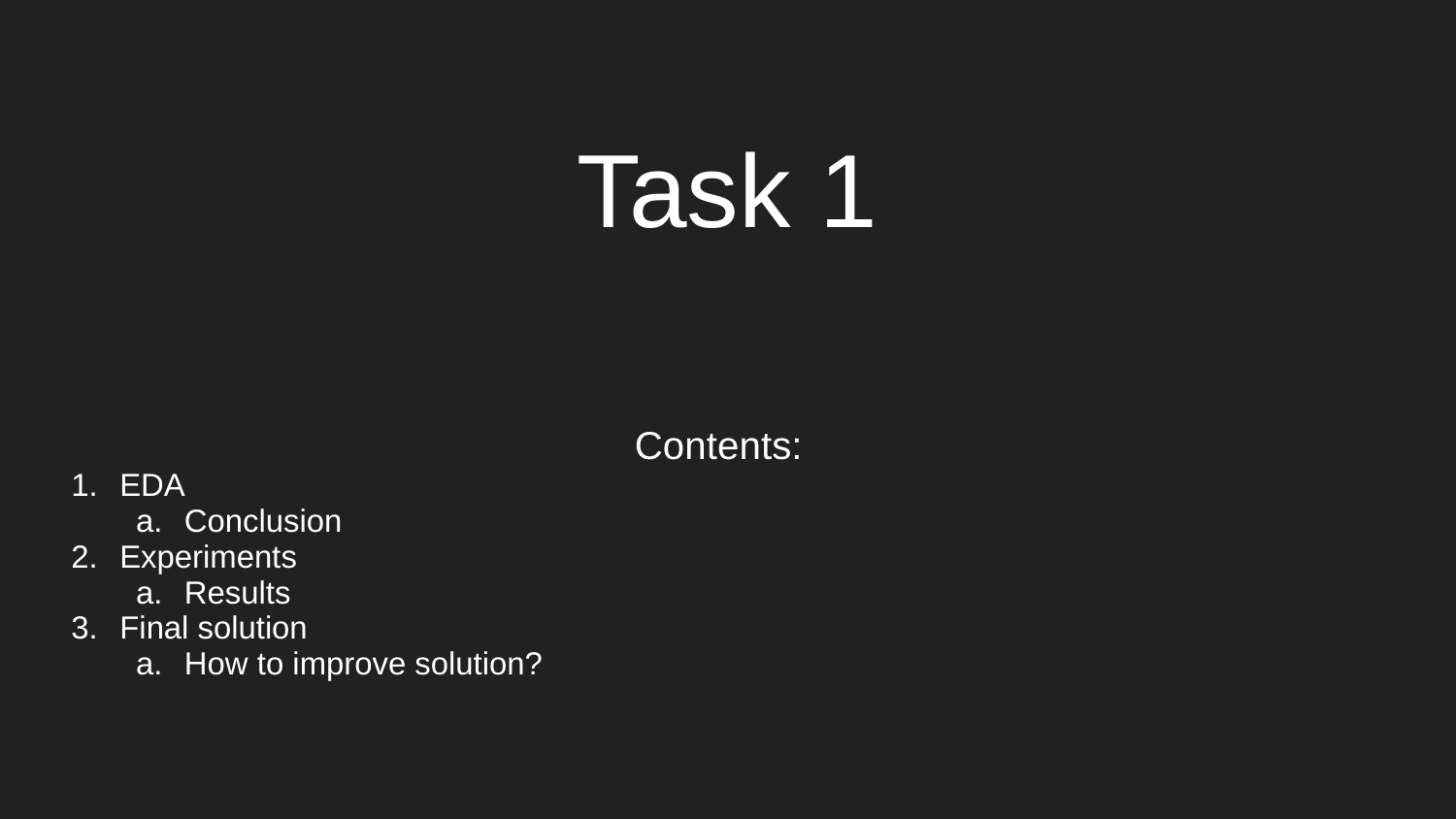

# Task 1
Contents:
EDA
Conclusion
Experiments
Results
Final solution
How to improve solution?